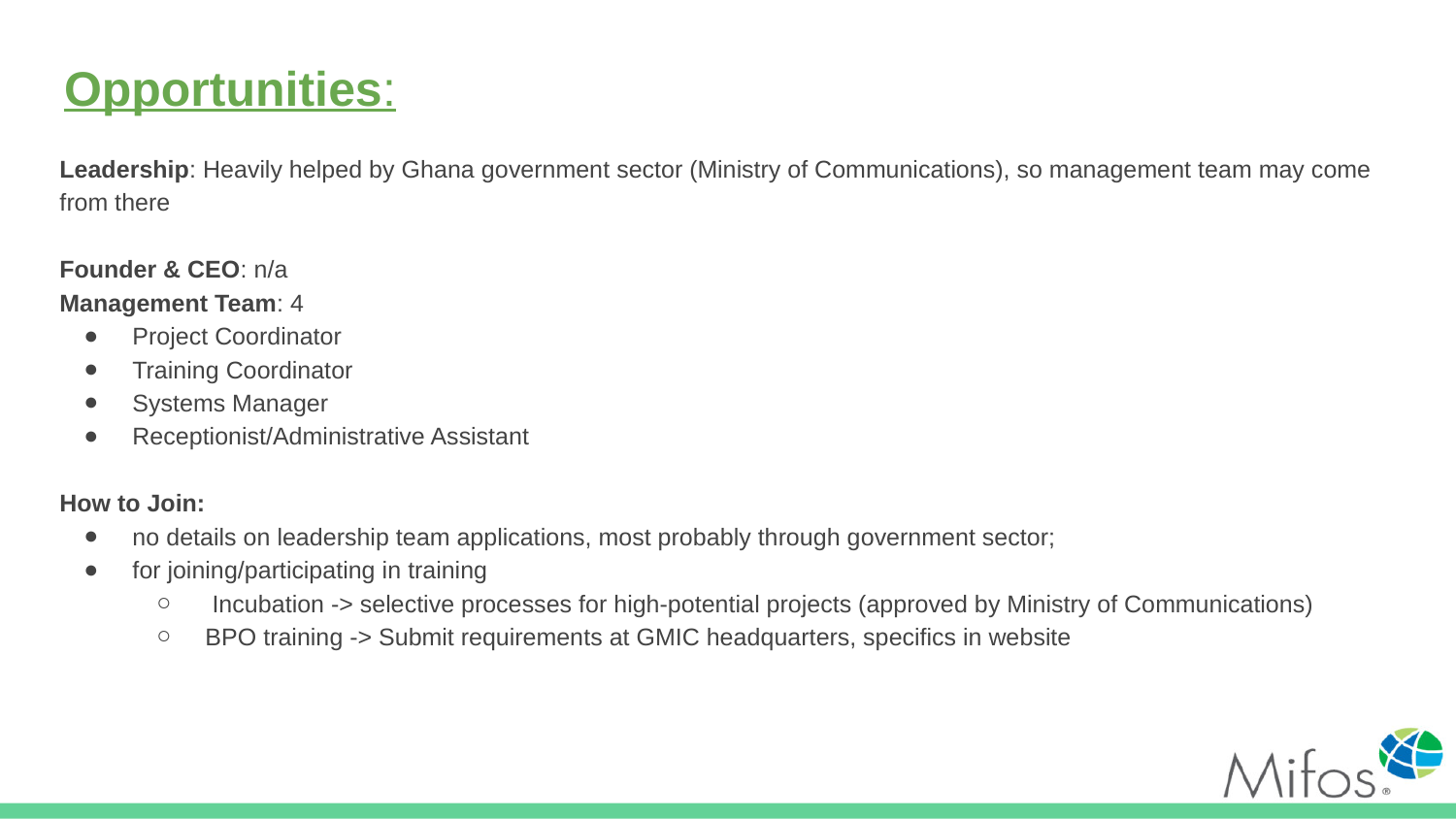

# Opportunities:

Leadership: Heavily helped by Ghana government sector (Ministry of Communications), so management team may come from there

Founder & CEO: n/a
Management Team: 4
Project Coordinator
Training Coordinator
Systems Manager
Receptionist/Administrative Assistant

How to Join:
no details on leadership team applications, most probably through government sector;
for joining/participating in training
 Incubation -> selective processes for high-potential projects (approved by Ministry of Communications)
BPO training -> Submit requirements at GMIC headquarters, specifics in website